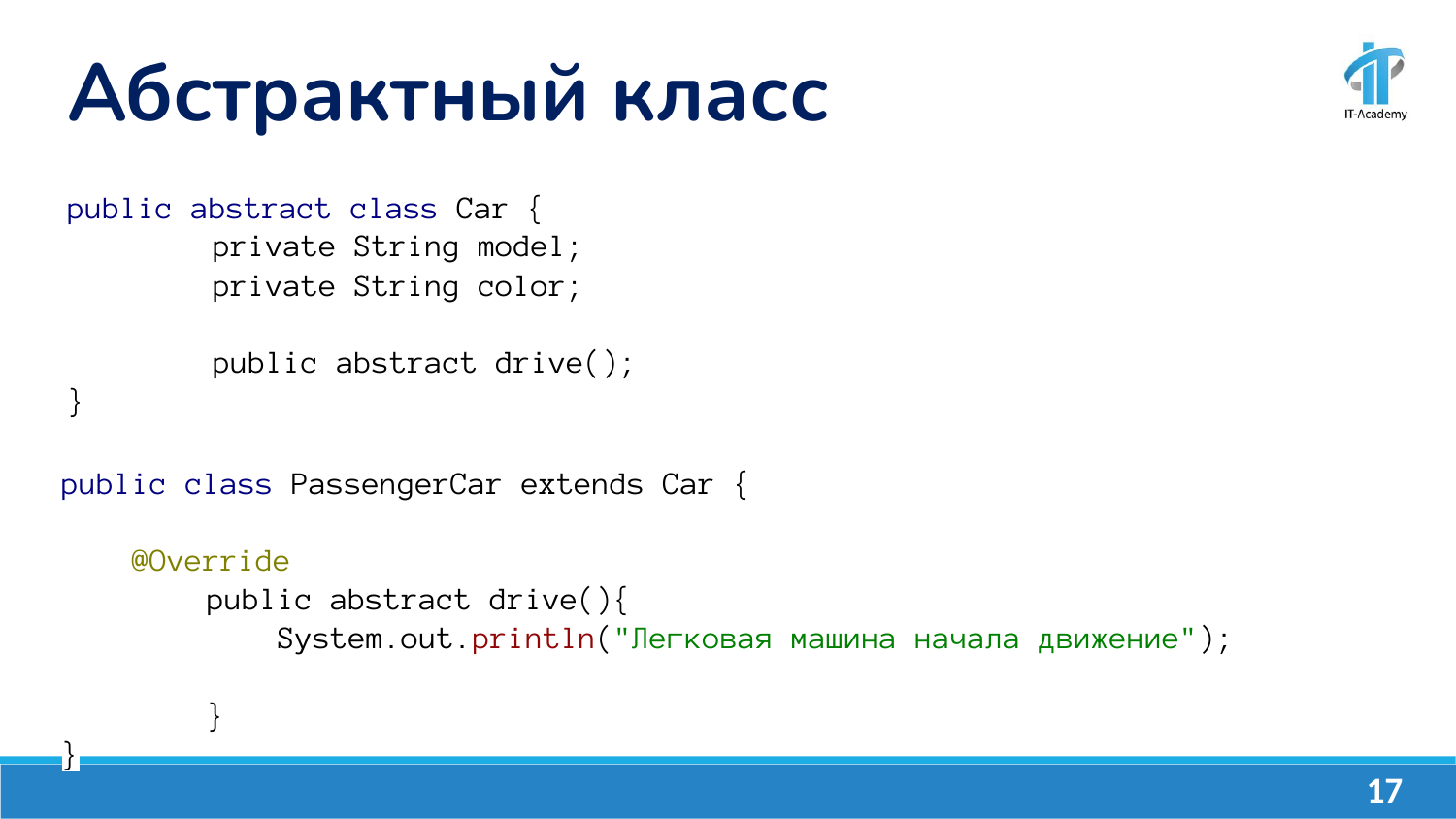

Абстрактный класс
public abstract class Car {
	private String model;
	private String color;

	public abstract drive();
}
public class PassengerCar extends Car {

    @Override
	public abstract drive(){
	    System.out.println("Легковая машина начала движение");
   	}
}
17